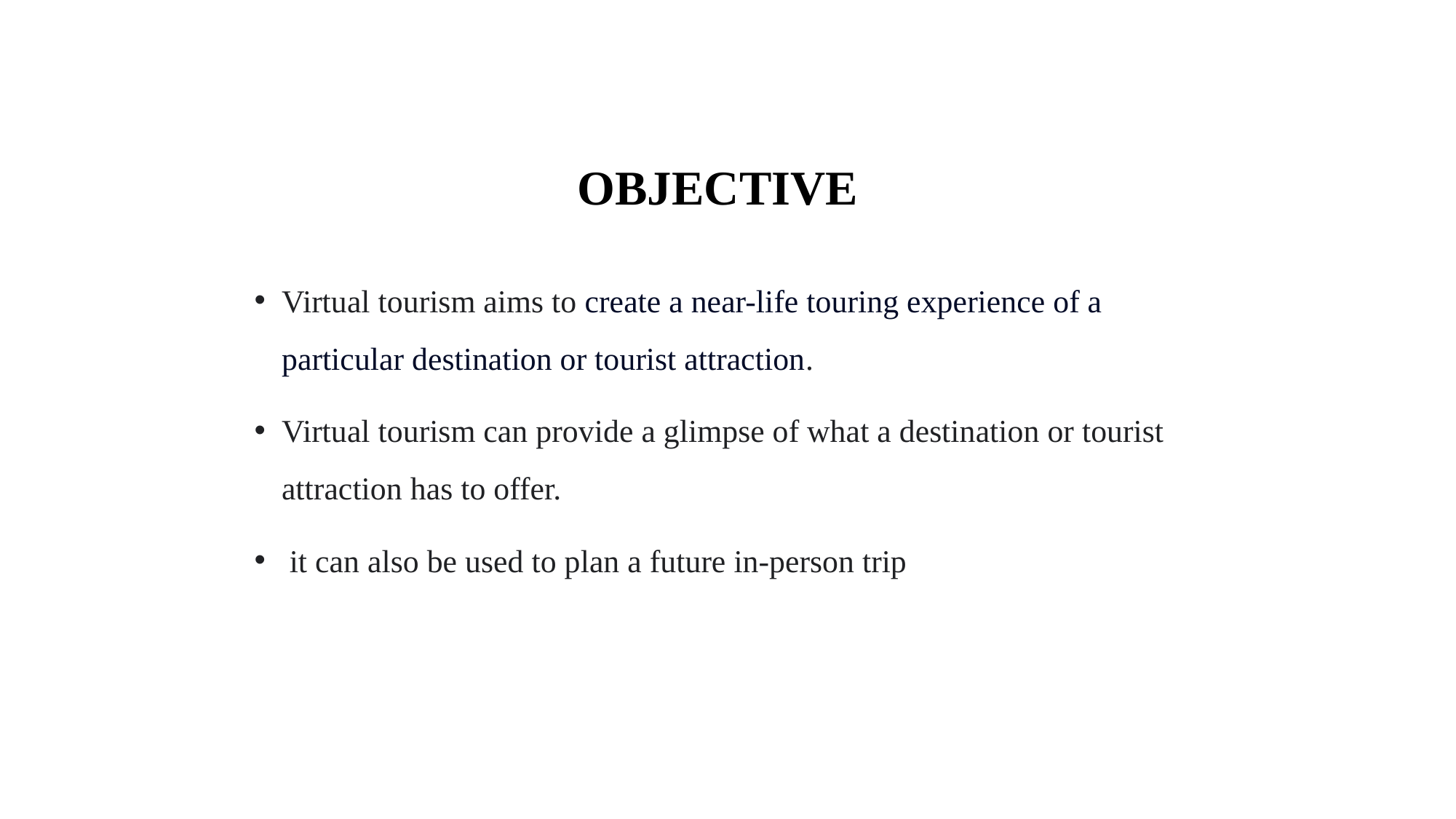

# OBJECTIVE
Virtual tourism aims to create a near-life touring experience of a particular destination or tourist attraction.
Virtual tourism can provide a glimpse of what a destination or tourist attraction has to offer.
 it can also be used to plan a future in-person trip